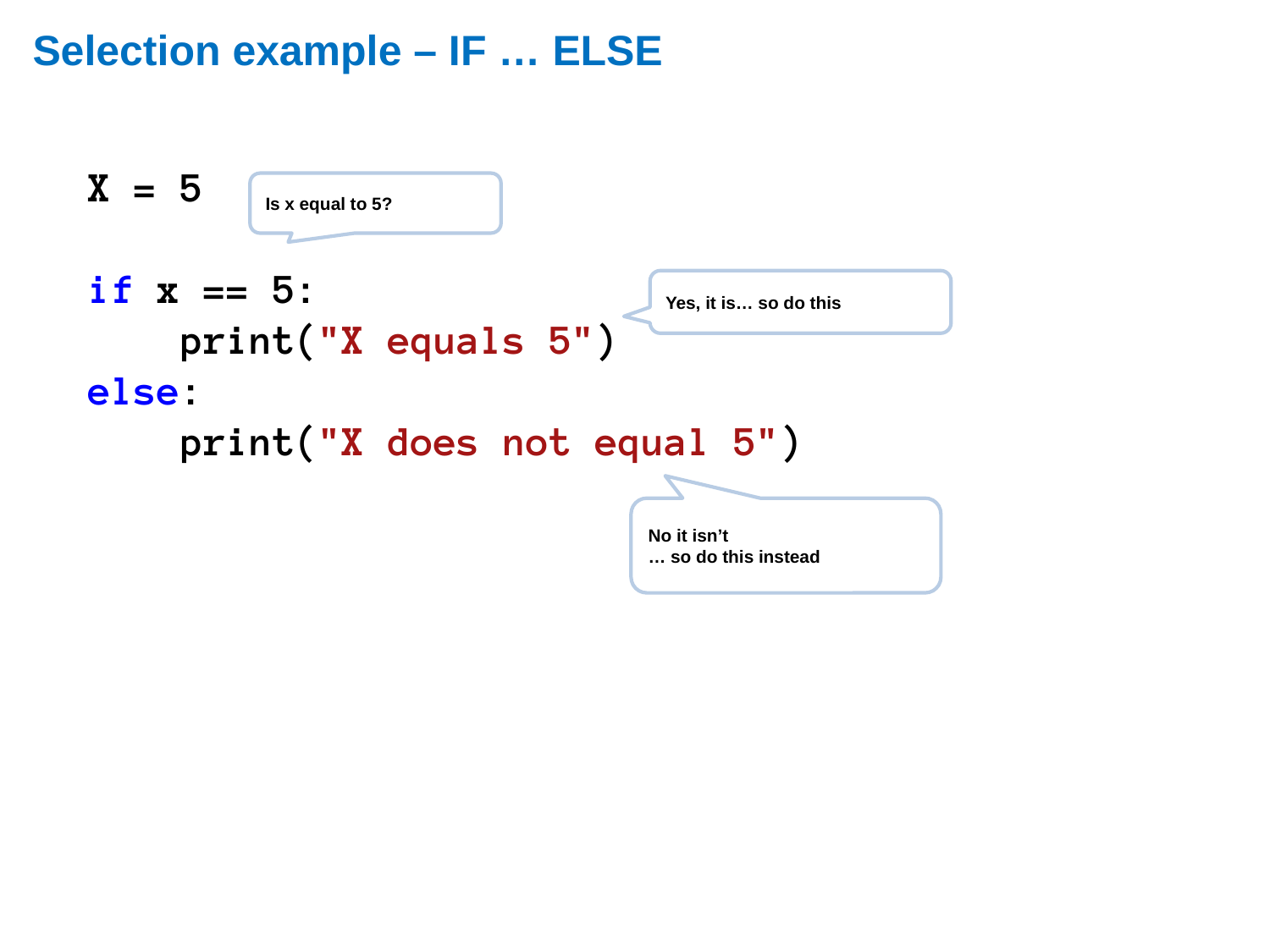

# Selection example – IF … ELSE

X = 5

if x == 5:
    print("X equals 5")
else:
    print("X does not equal 5")

Is x equal to 5?
Yes, it is… so do this
No it isn’t
… so do this instead